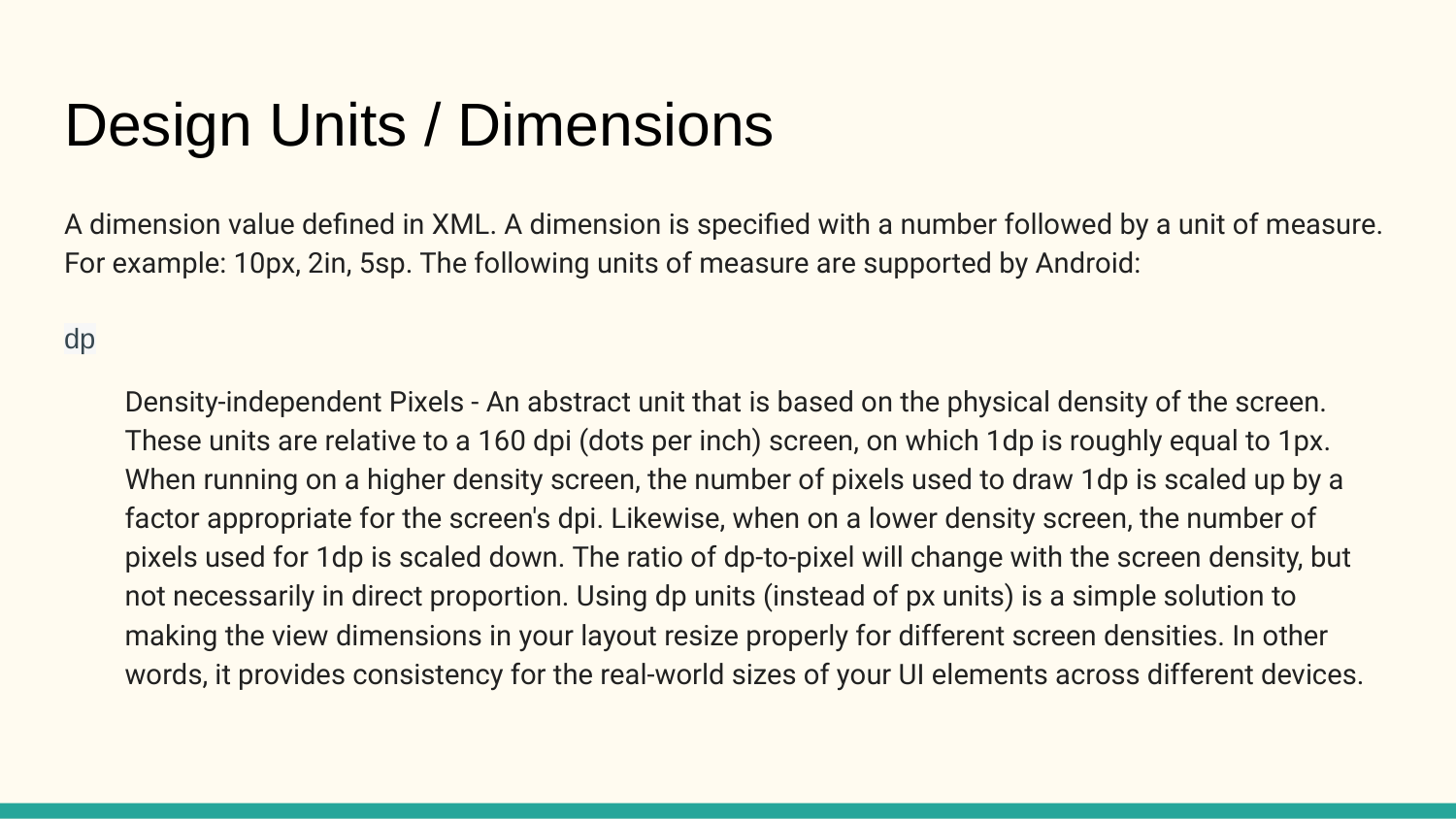

# Design Units / Dimensions
A dimension value defined in XML. A dimension is specified with a number followed by a unit of measure. For example: 10px, 2in, 5sp. The following units of measure are supported by Android:
dp
Density-independent Pixels - An abstract unit that is based on the physical density of the screen. These units are relative to a 160 dpi (dots per inch) screen, on which 1dp is roughly equal to 1px. When running on a higher density screen, the number of pixels used to draw 1dp is scaled up by a factor appropriate for the screen's dpi. Likewise, when on a lower density screen, the number of pixels used for 1dp is scaled down. The ratio of dp-to-pixel will change with the screen density, but not necessarily in direct proportion. Using dp units (instead of px units) is a simple solution to making the view dimensions in your layout resize properly for different screen densities. In other words, it provides consistency for the real-world sizes of your UI elements across different devices.